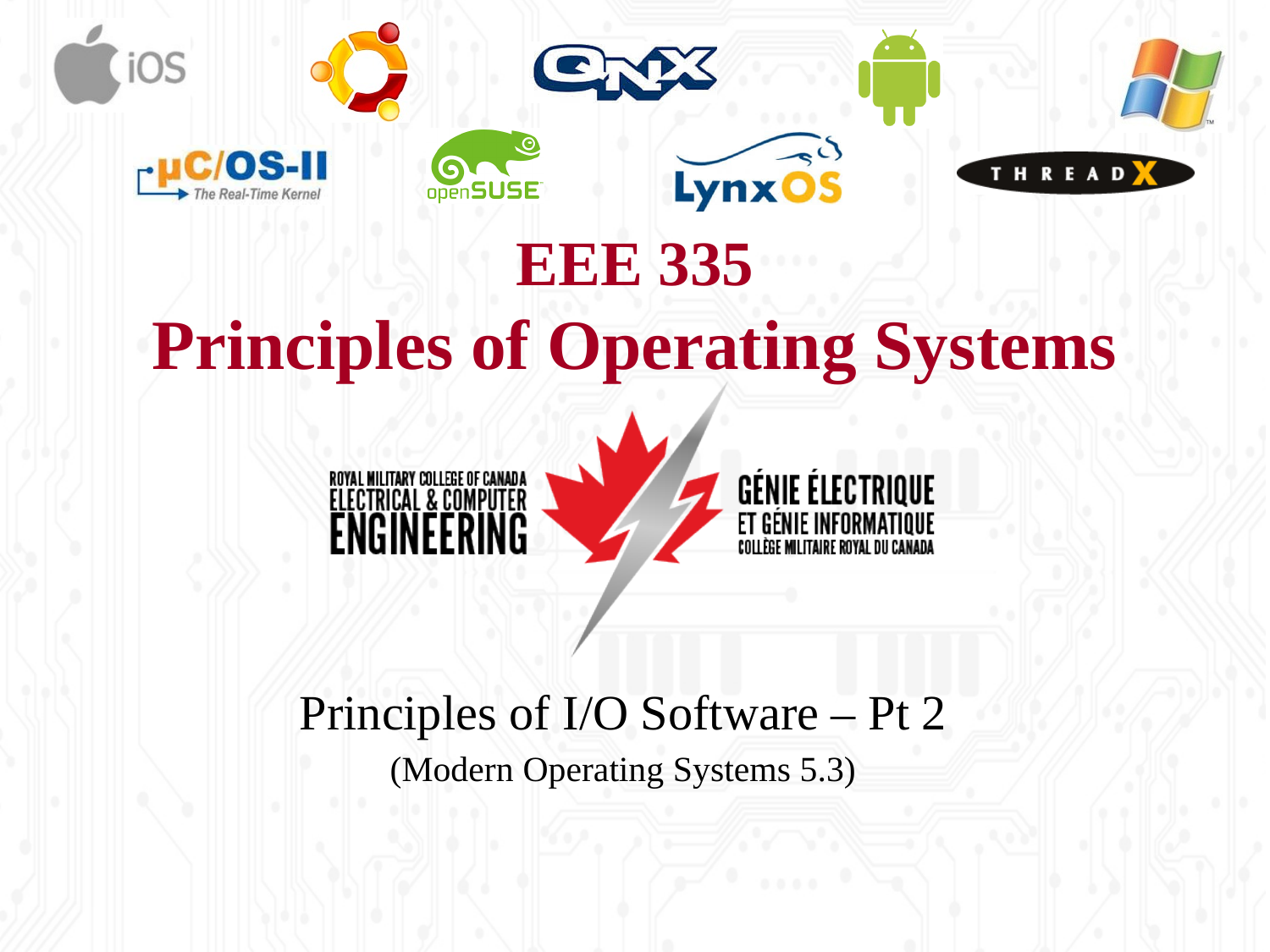

# EEE 335 Principles of Operating Systems
Principles of I/O Software – Pt 2
(Modern Operating Systems 5.3)